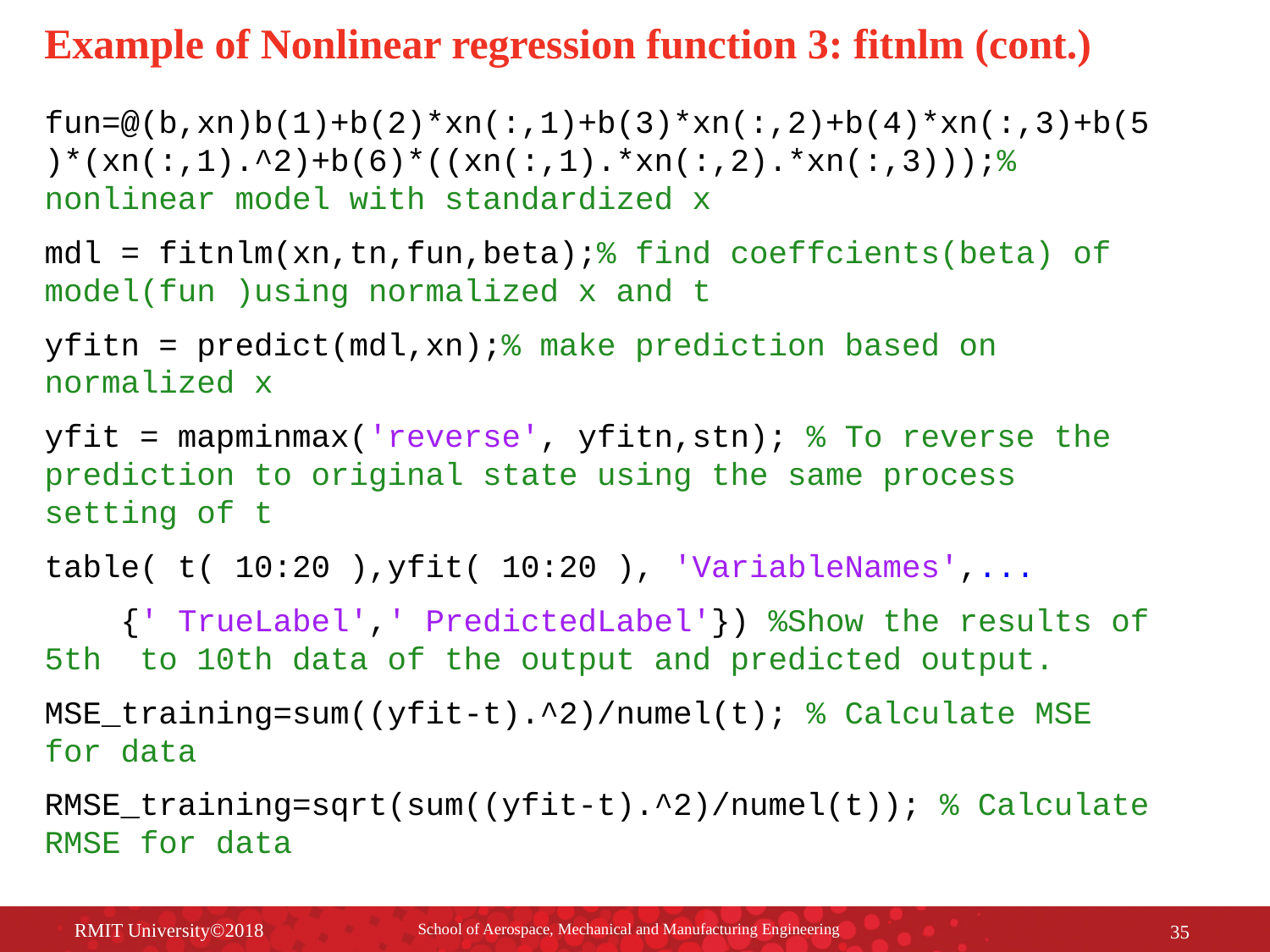

Example of Nonlinear regression function 3: fitnlm (cont.)
fun=@(b,xn)b(1)+b(2)*xn(:,1)+b(3)*xn(:,2)+b(4)*xn(:,3)+b(5)*(xn(:,1).^2)+b(6)*((xn(:,1).*xn(:,2).*xn(:,3)));% nonlinear model with standardized x
mdl = fitnlm(xn,tn,fun,beta);% find coeffcients(beta) of model(fun )using normalized x and t
yfitn = predict(mdl,xn);% make prediction based on normalized x
yfit = mapminmax('reverse', yfitn,stn); % To reverse the prediction to original state using the same process setting of t
table( t( 10:20 ),yfit( 10:20 ), 'VariableNames',...
    {' TrueLabel',' PredictedLabel'}) %Show the results of 5th  to 10th data of the output and predicted output.
MSE_training=sum((yfit-t).^2)/numel(t); % Calculate MSE for data
RMSE_training=sqrt(sum((yfit-t).^2)/numel(t)); % Calculate RMSE for data

RMIT University©2018
School of Aerospace, Mechanical and Manufacturing Engineering
35